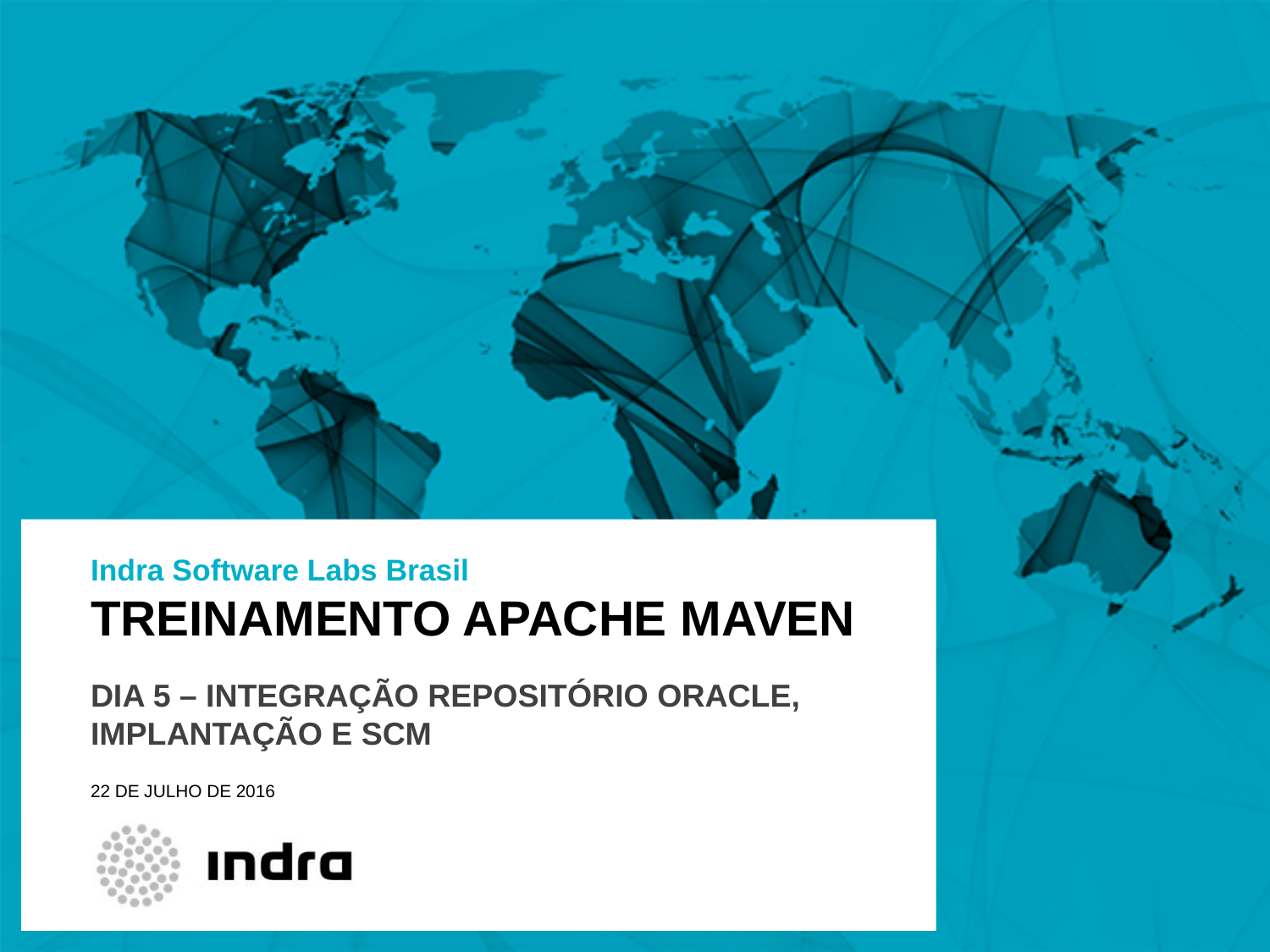

Indra Software Labs Brasil
# TREINAMENTO Apache maven
DIA 5 – Integração repositório oracle, implantação e scm
22 DE JULHO DE 2016